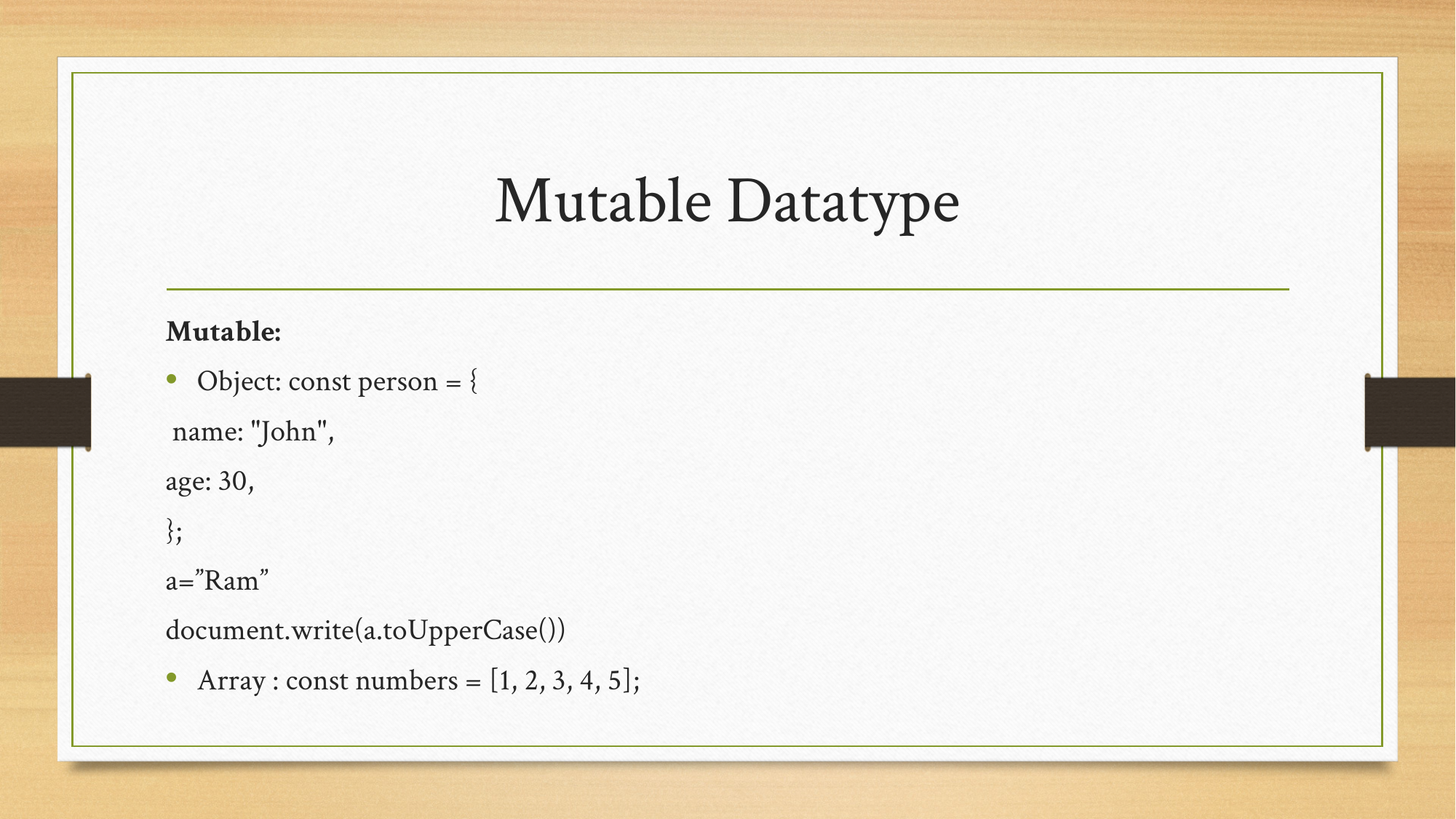

# Mutable Datatype
Mutable:
Object: const person = {
 name: "John",
age: 30,
};
a=”Ram”
document.write(a.toUpperCase())
Array : const numbers = [1, 2, 3, 4, 5];